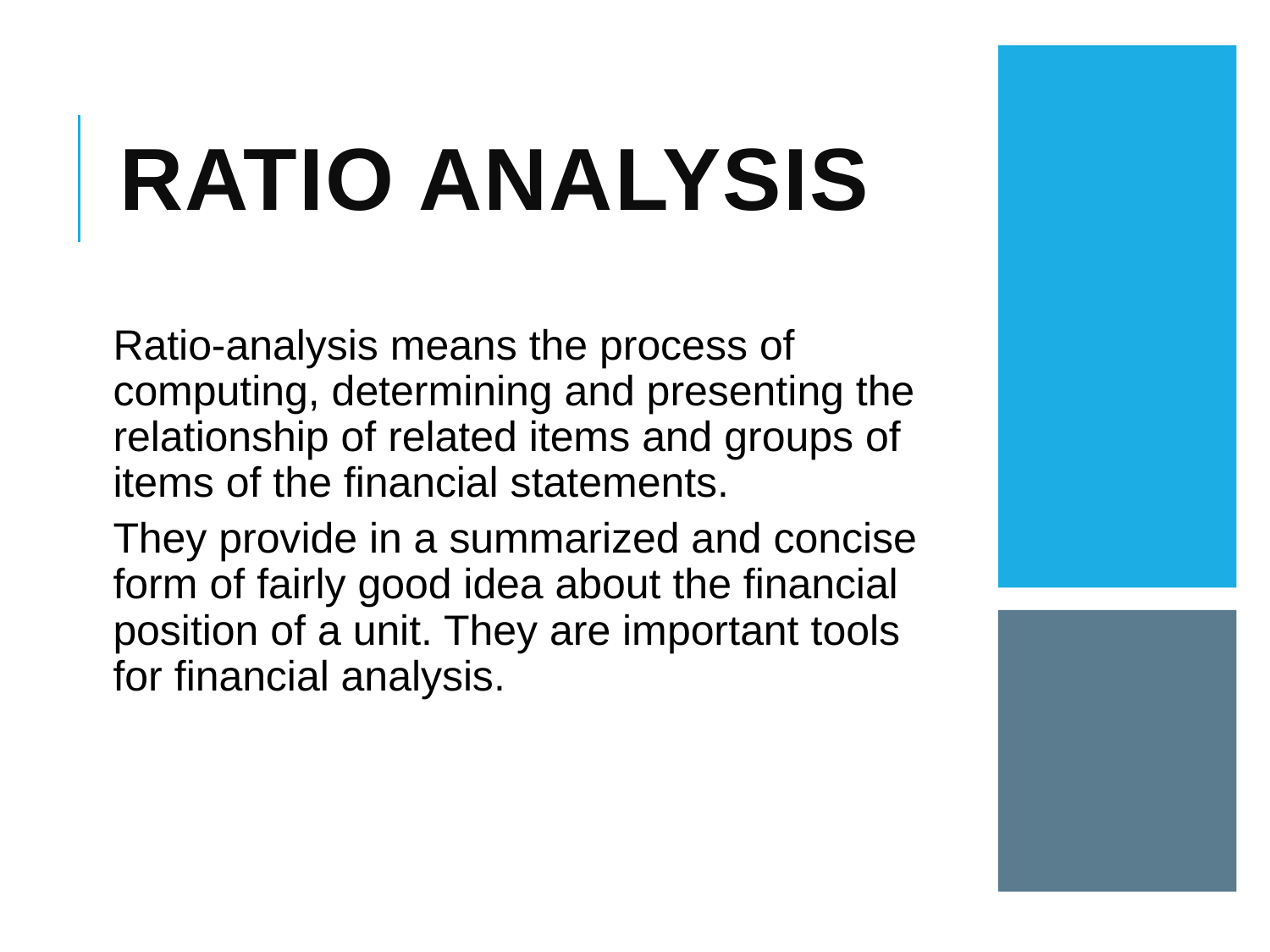

RATIO ANALYSIS
Ratio-analysis means the process of computing, determining and presenting the relationship of related items and groups of items of the financial statements.
They provide in a summarized and concise form of fairly good idea about the financial position of a unit. They are important tools for financial analysis.